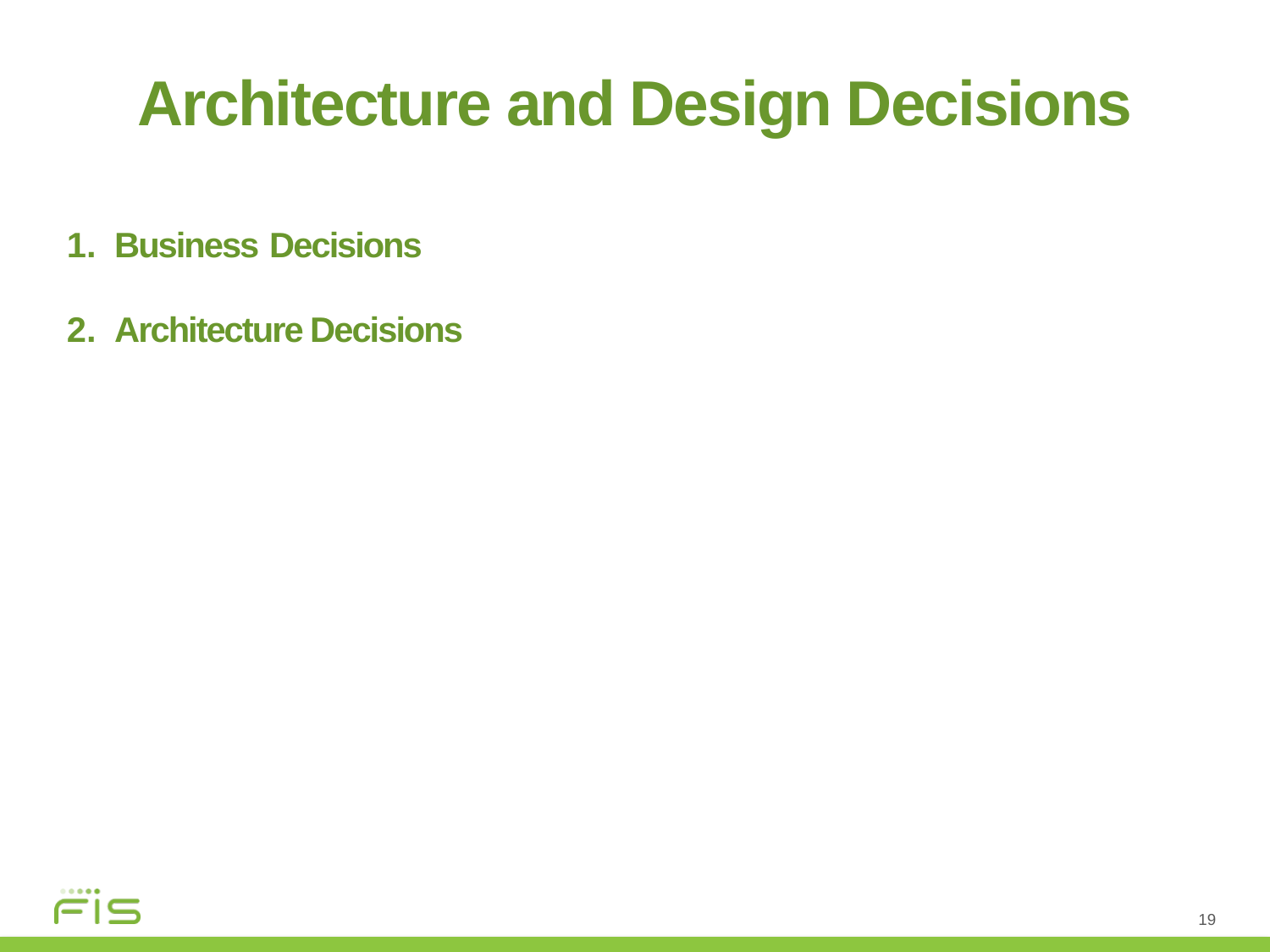

Architecture and Design Decisions
Business Decisions

Architecture Decisions
19